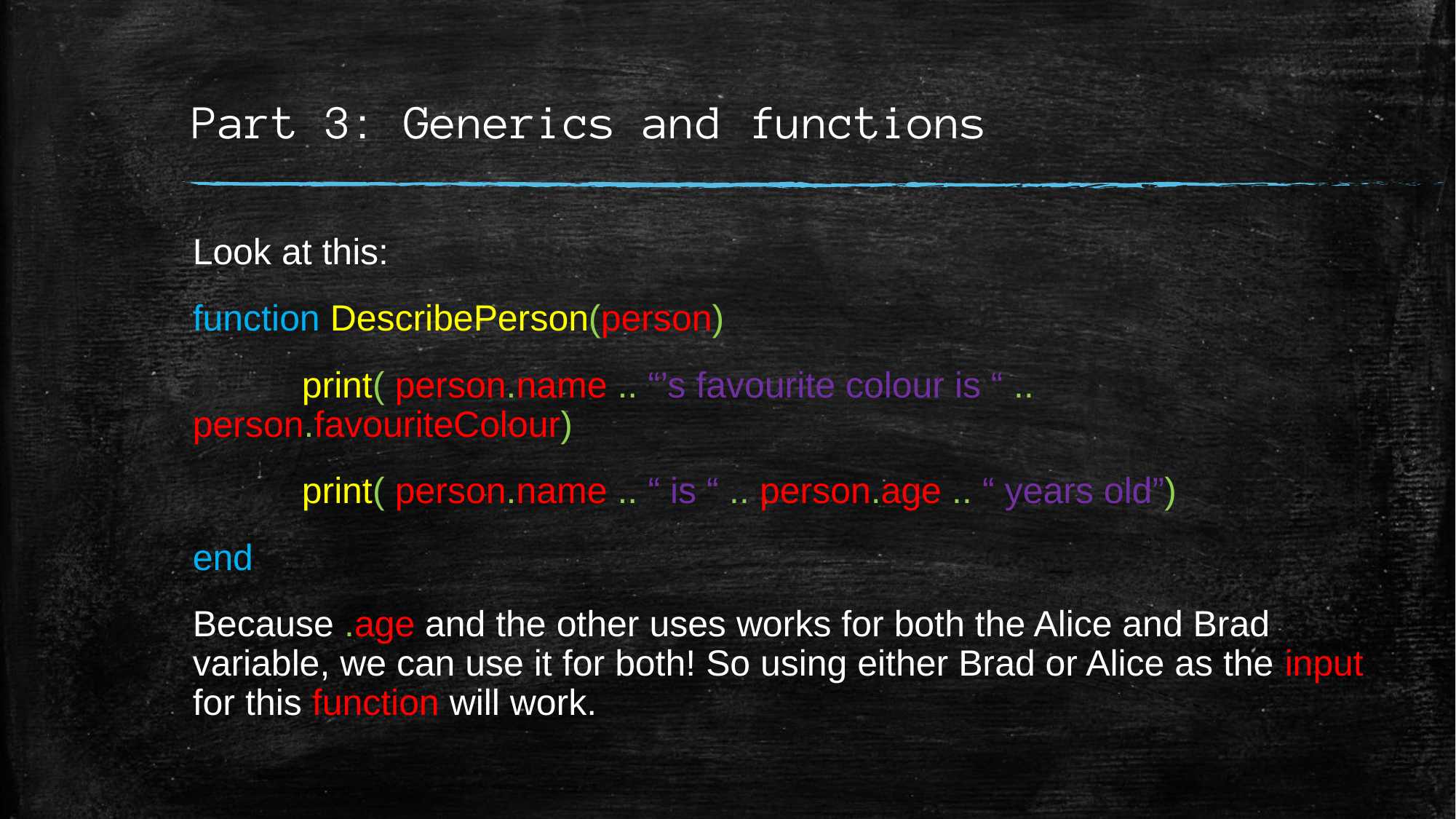

# Part 3: Generics and functions
Look at this:
function DescribePerson(person)
	print( person.name .. “’s favourite colour is “ .. person.favouriteColour)
	print( person.name .. “ is “ .. person.age .. “ years old”)
end
Because .age and the other uses works for both the Alice and Brad variable, we can use it for both! So using either Brad or Alice as the input for this function will work.